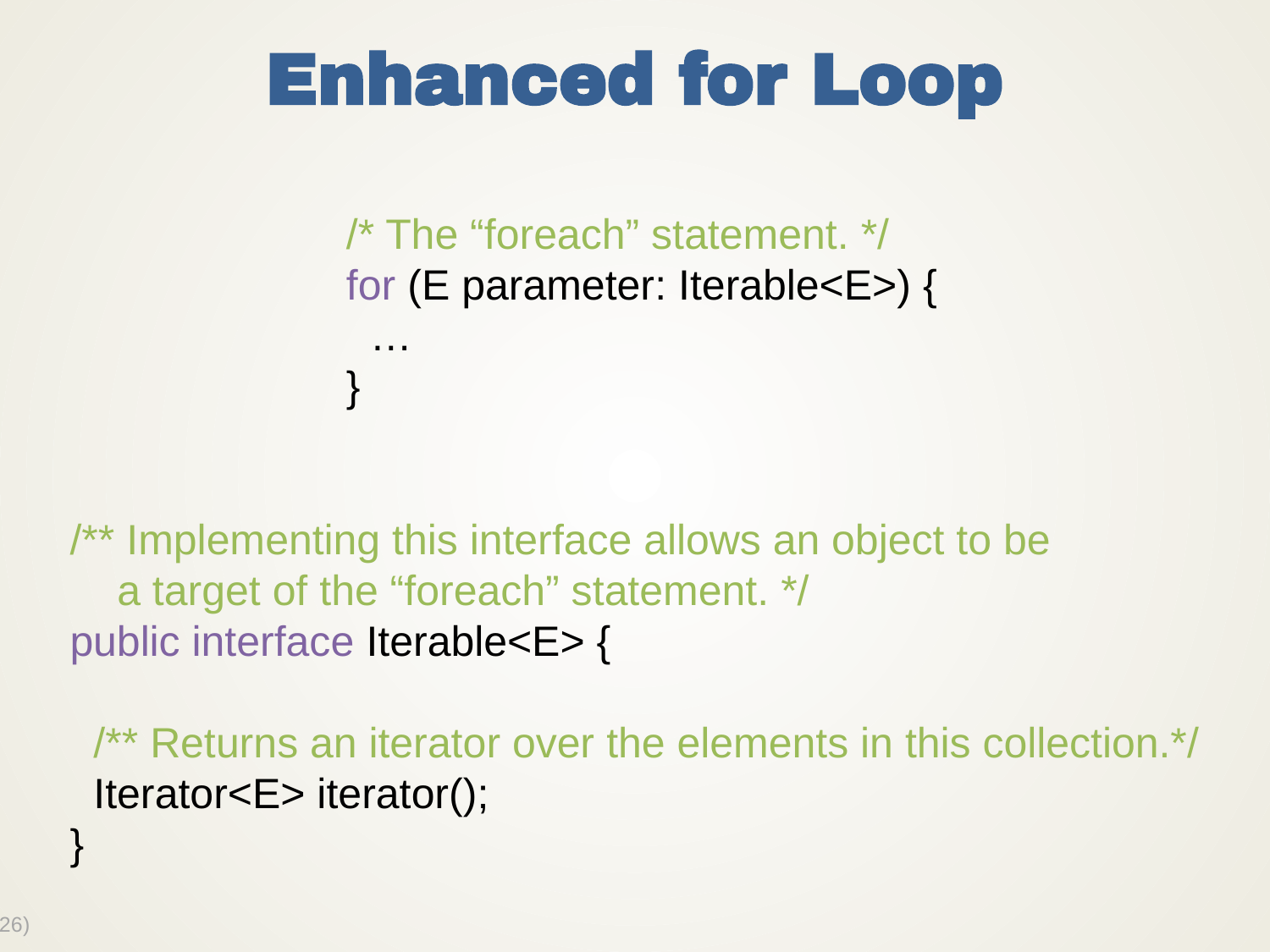

# Enhanced for Loop

/* The “foreach” statement. */
for (E parameter: Iterable<E>) {
  …
}
/** Implementing this interface allows an object to be
    a target of the “foreach” statement. */
public interface Iterable<E> {

  /** Returns an iterator over the elements in this collection.*/
  Iterator<E> iterator();
}